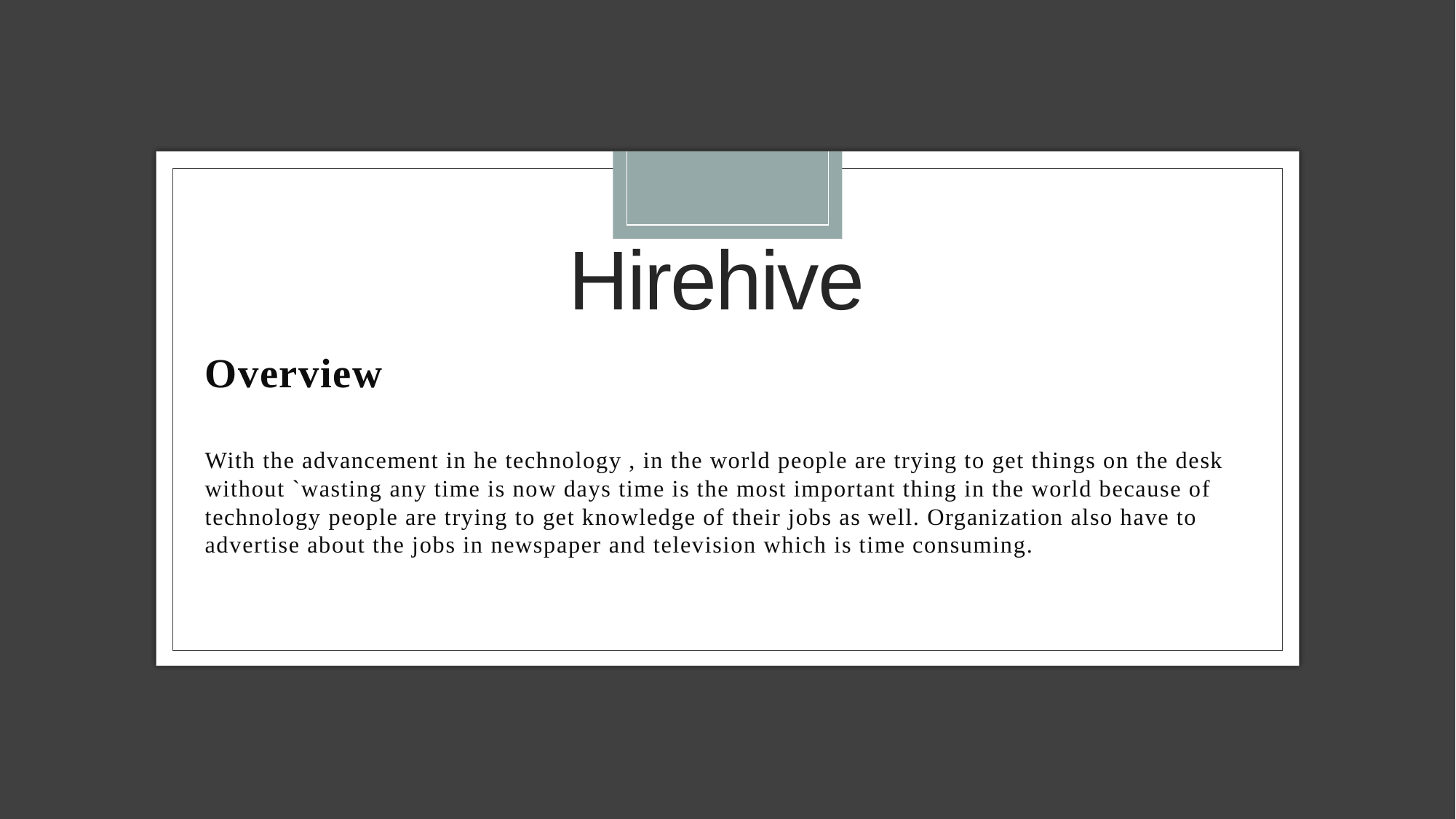

# Hirehive
Overview

With the advancement in he technology , in the world people are trying to get things on the desk without `wasting any time is now days time is the most important thing in the world because of technology people are trying to get knowledge of their jobs as well. Organization also have to advertise about the jobs in newspaper and television which is time consuming.